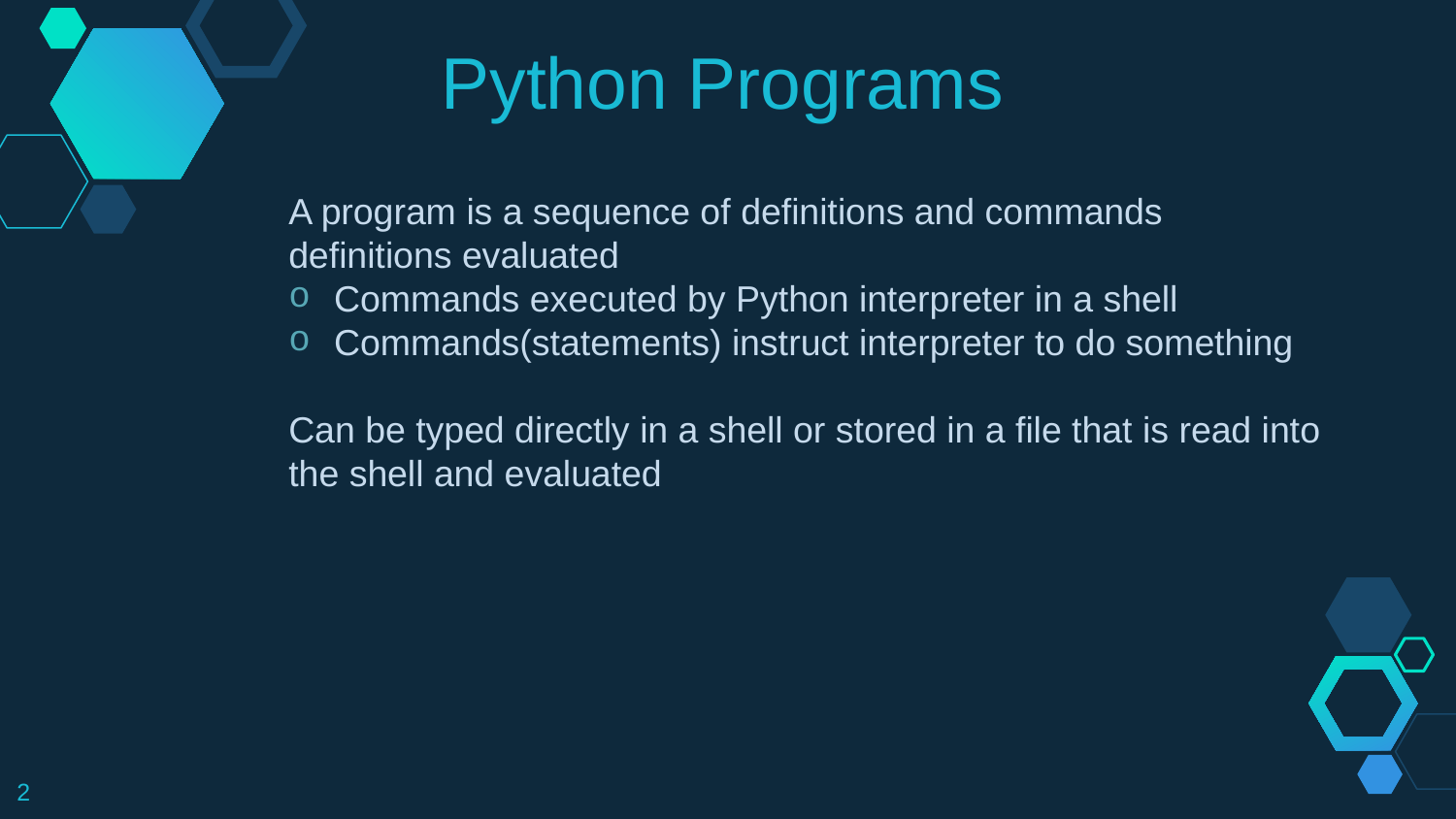

Python Programs
A program is a sequence of definitions and commands
definitions evaluated
Commands executed by Python interpreter in a shell
Commands(statements) instruct interpreter to do something

Can be typed directly in a shell or stored in a file that is read into the shell and evaluated

2